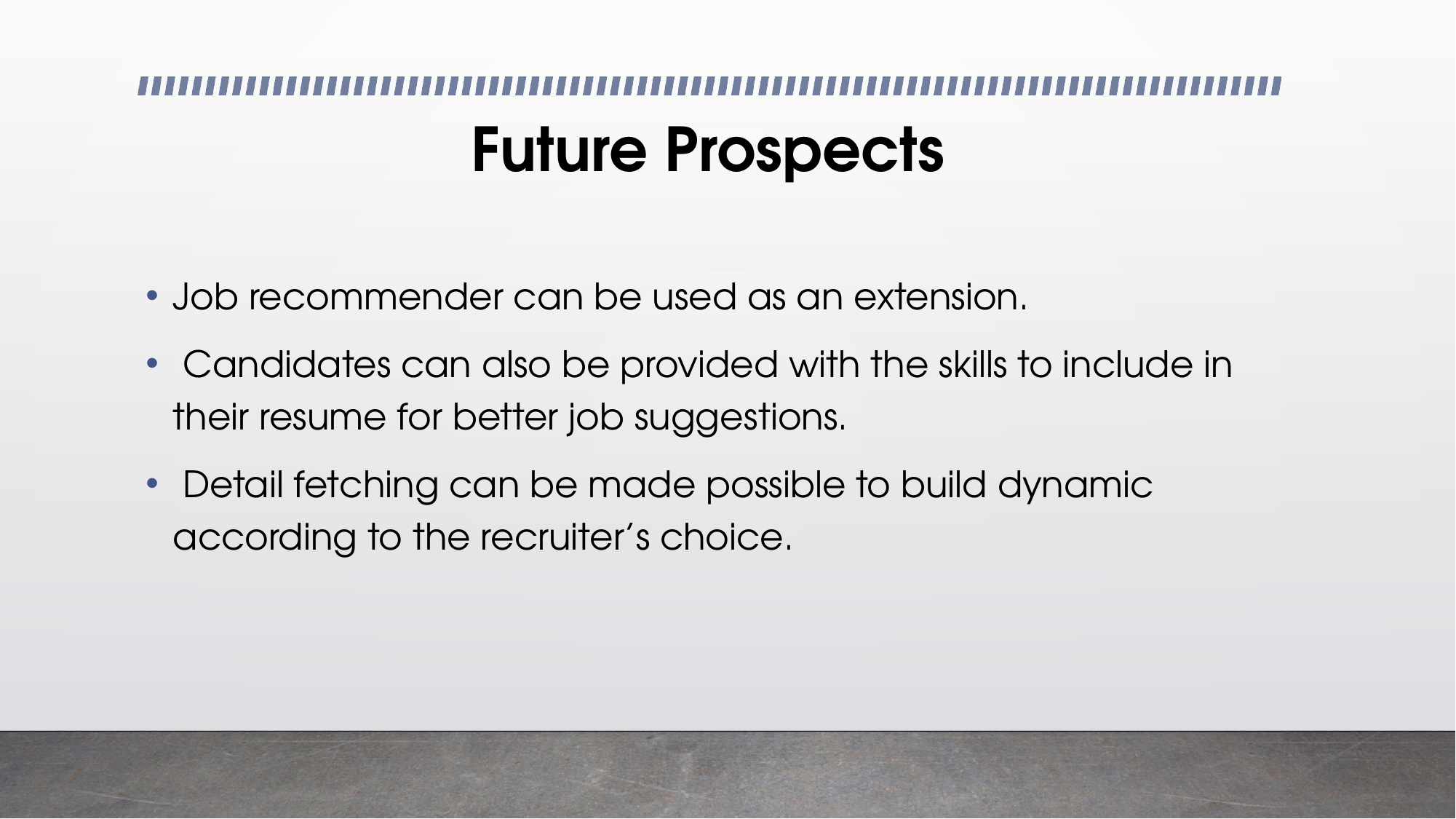

# Future Prospects
Job recommender can be used as an extension.
 Candidates can also be provided with the skills to include in their resume for better job suggestions.
 Detail fetching can be made possible to build dynamic according to the recruiter’s choice.